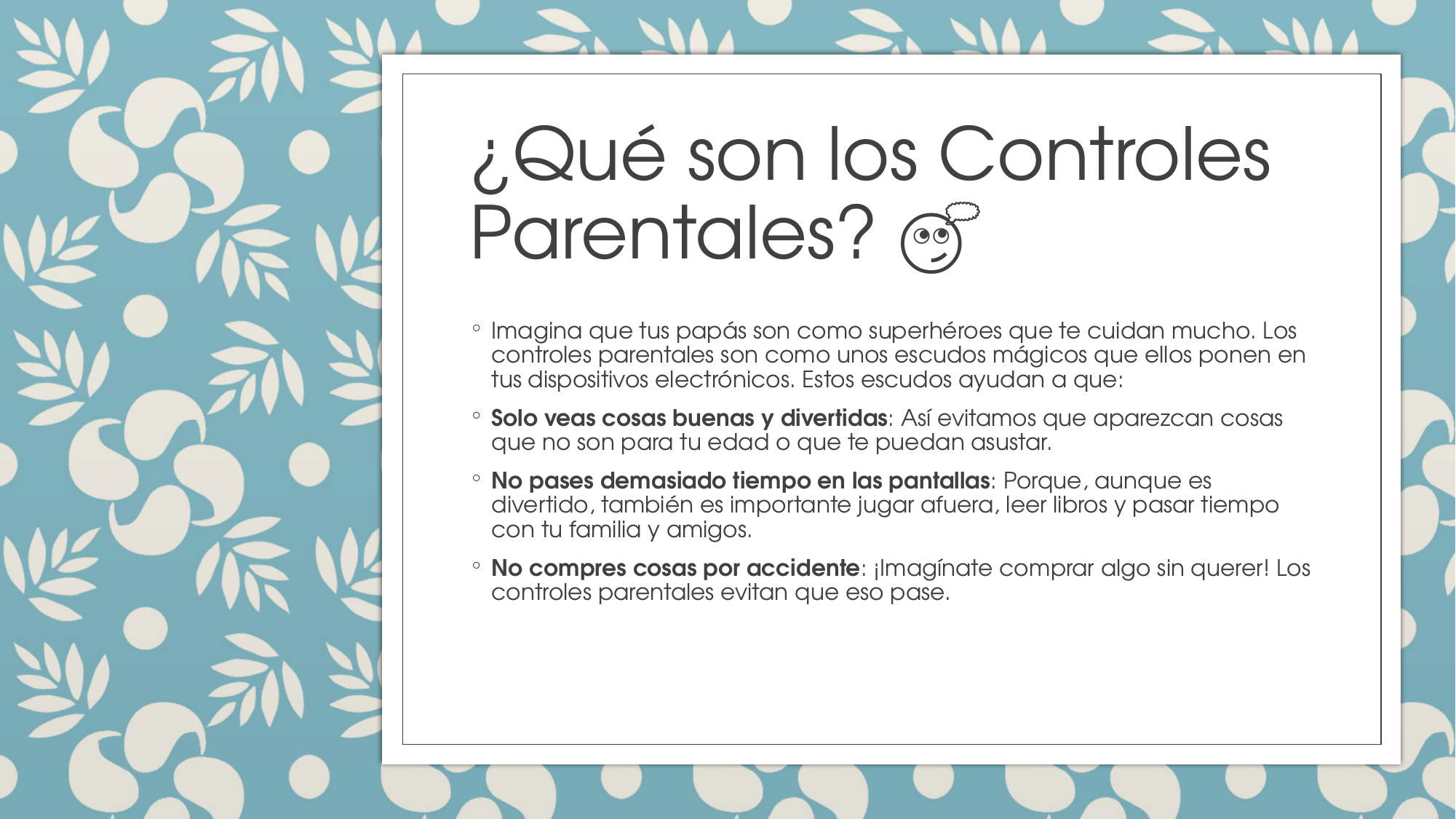

# ¿Qué son los Controles Parentales? 🤔
Imagina que tus papás son como superhéroes que te cuidan mucho. Los controles parentales son como unos escudos mágicos que ellos ponen en tus dispositivos electrónicos. Estos escudos ayudan a que:
Solo veas cosas buenas y divertidas: Así evitamos que aparezcan cosas que no son para tu edad o que te puedan asustar.
No pases demasiado tiempo en las pantallas: Porque, aunque es divertido, también es importante jugar afuera, leer libros y pasar tiempo con tu familia y amigos.
No compres cosas por accidente: ¡Imagínate comprar algo sin querer! Los controles parentales evitan que eso pase.